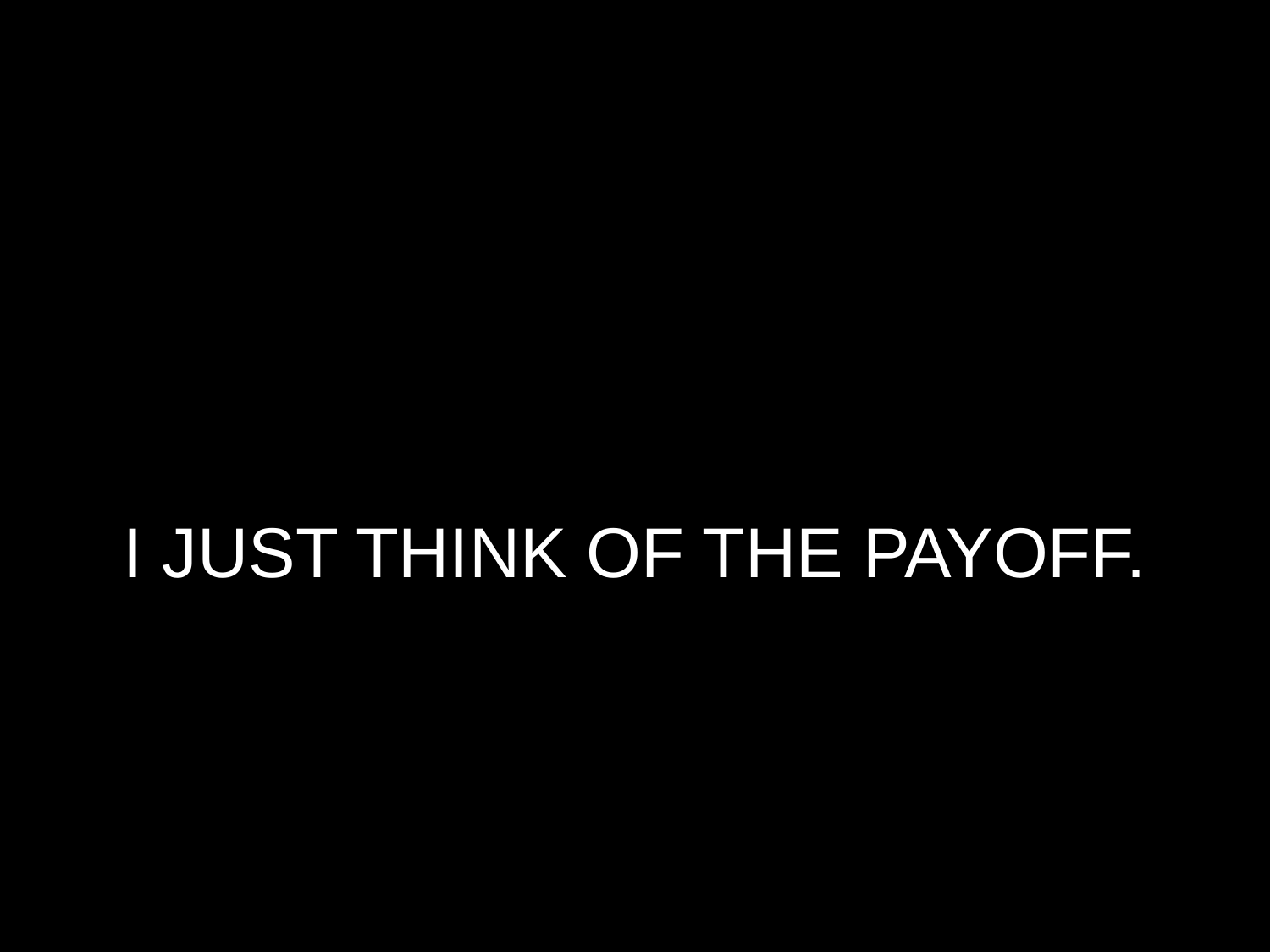

# I JUST THINK OF THE PAYOFF.